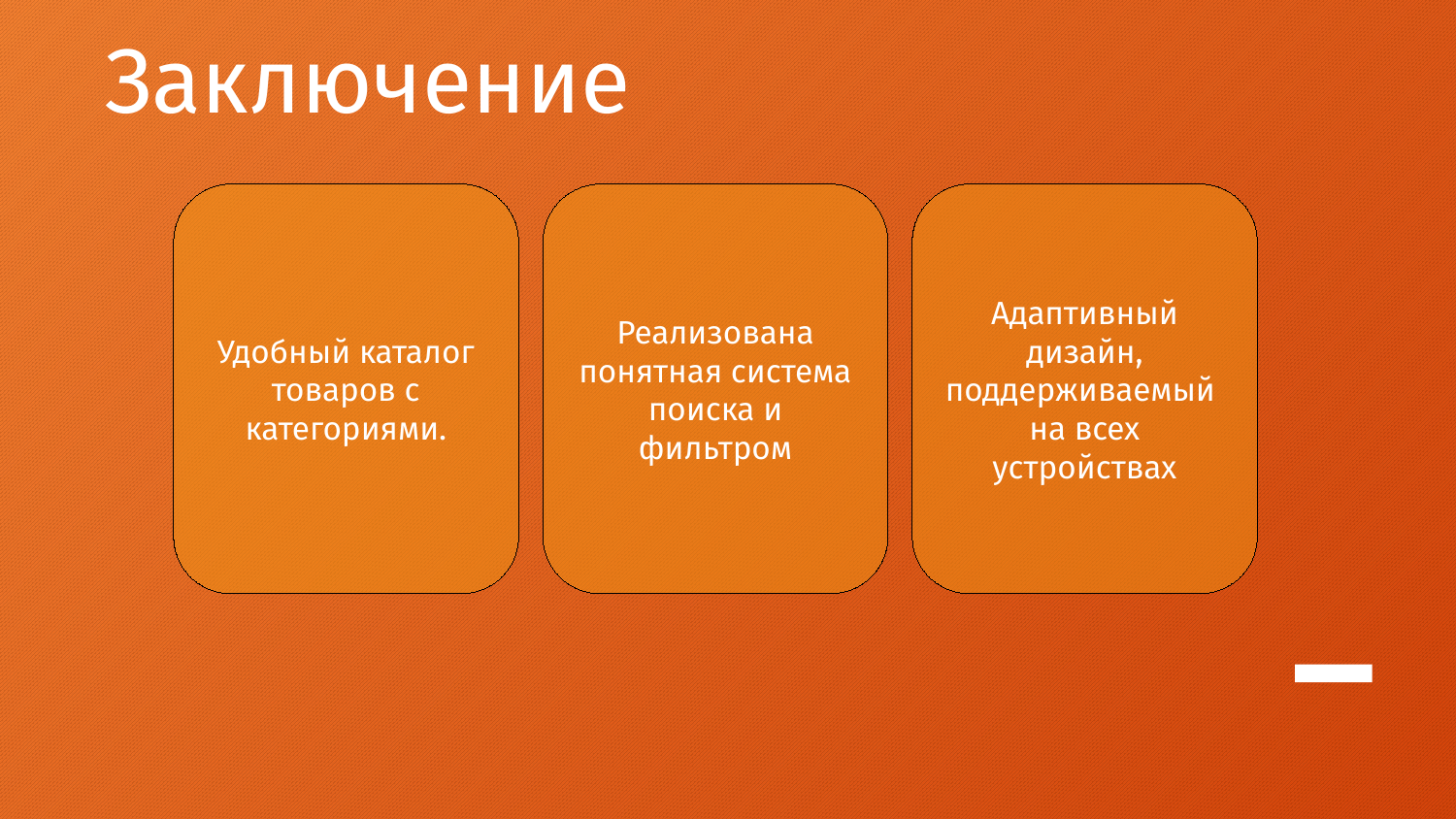

# Заключение
Реализована понятная система поиска и фильтром
Адаптивный дизайн, поддерживаемый  на всех устройствах
Удобный каталог товаров с категориями.